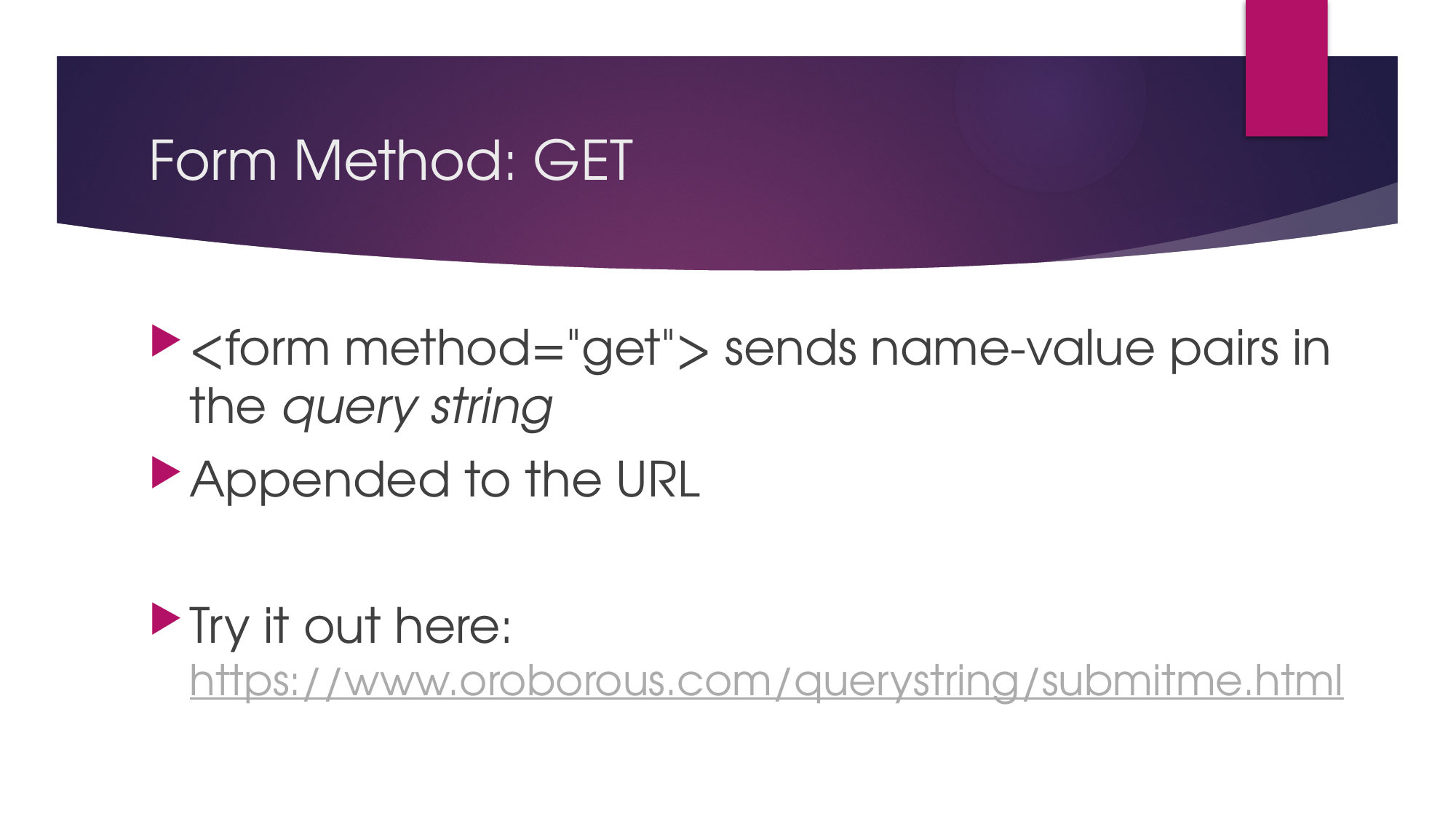

# Form Method: GET
<form method="get"> sends name-value pairs in the query string
Appended to the URL

Try it out here: https://www.oroborous.com/querystring/submitme.html